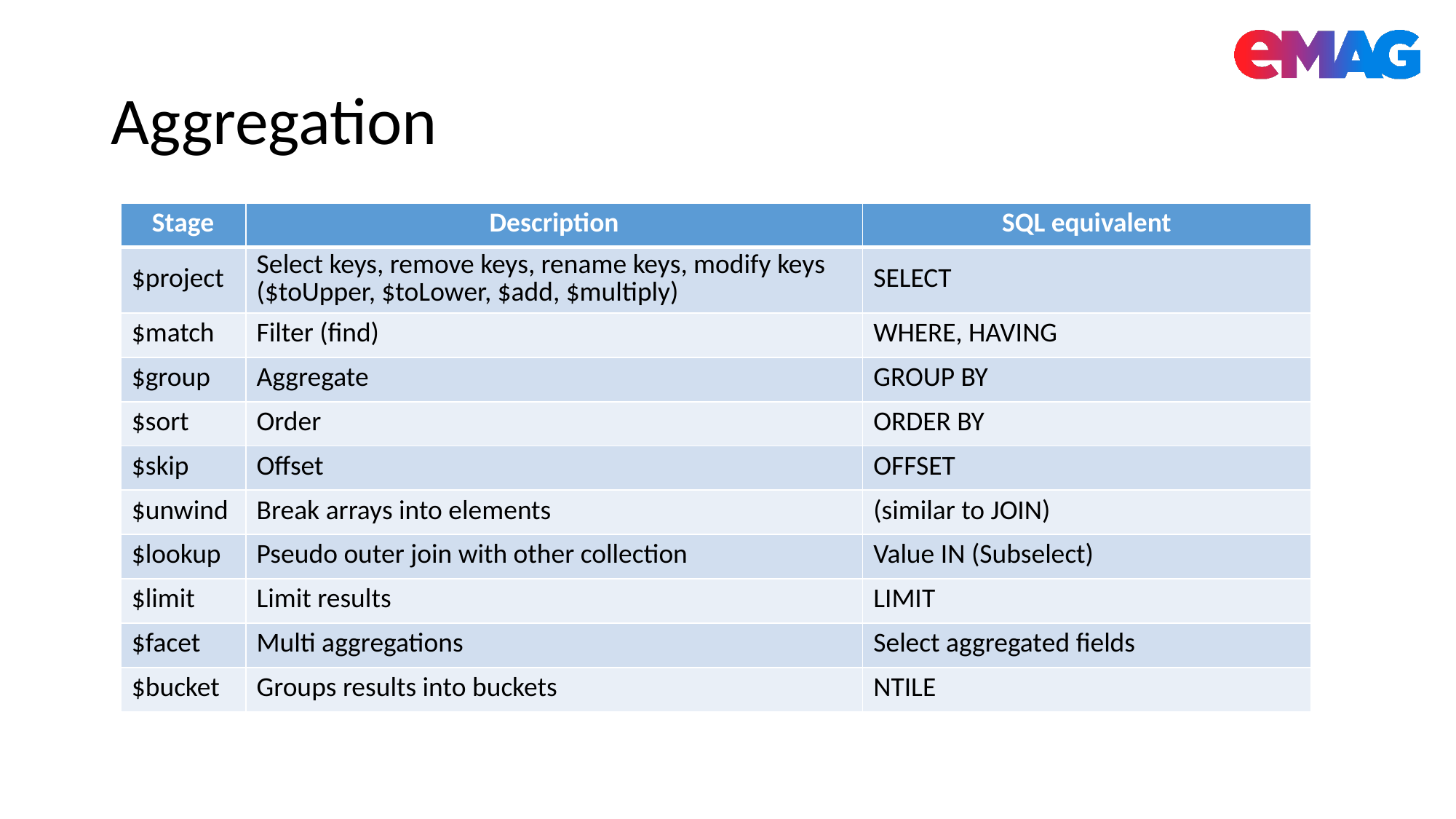

# Aggregation
| Stage | Description | SQL equivalent |
| --- | --- | --- |
| $project | Select keys, remove keys, rename keys, modify keys ($toUpper, $toLower, $add, $multiply) | SELECT |
| $match | Filter (find) | WHERE, HAVING |
| $group | Aggregate | GROUP BY |
| $sort | Order | ORDER BY |
| $skip | Offset | OFFSET |
| $unwind | Break arrays into elements | (similar to JOIN) |
| $lookup | Pseudo outer join with other collection | Value IN (Subselect) |
| $limit | Limit results | LIMIT |
| $facet | Multi aggregations | Select aggregated fields |
| $bucket | Groups results into buckets | NTILE |